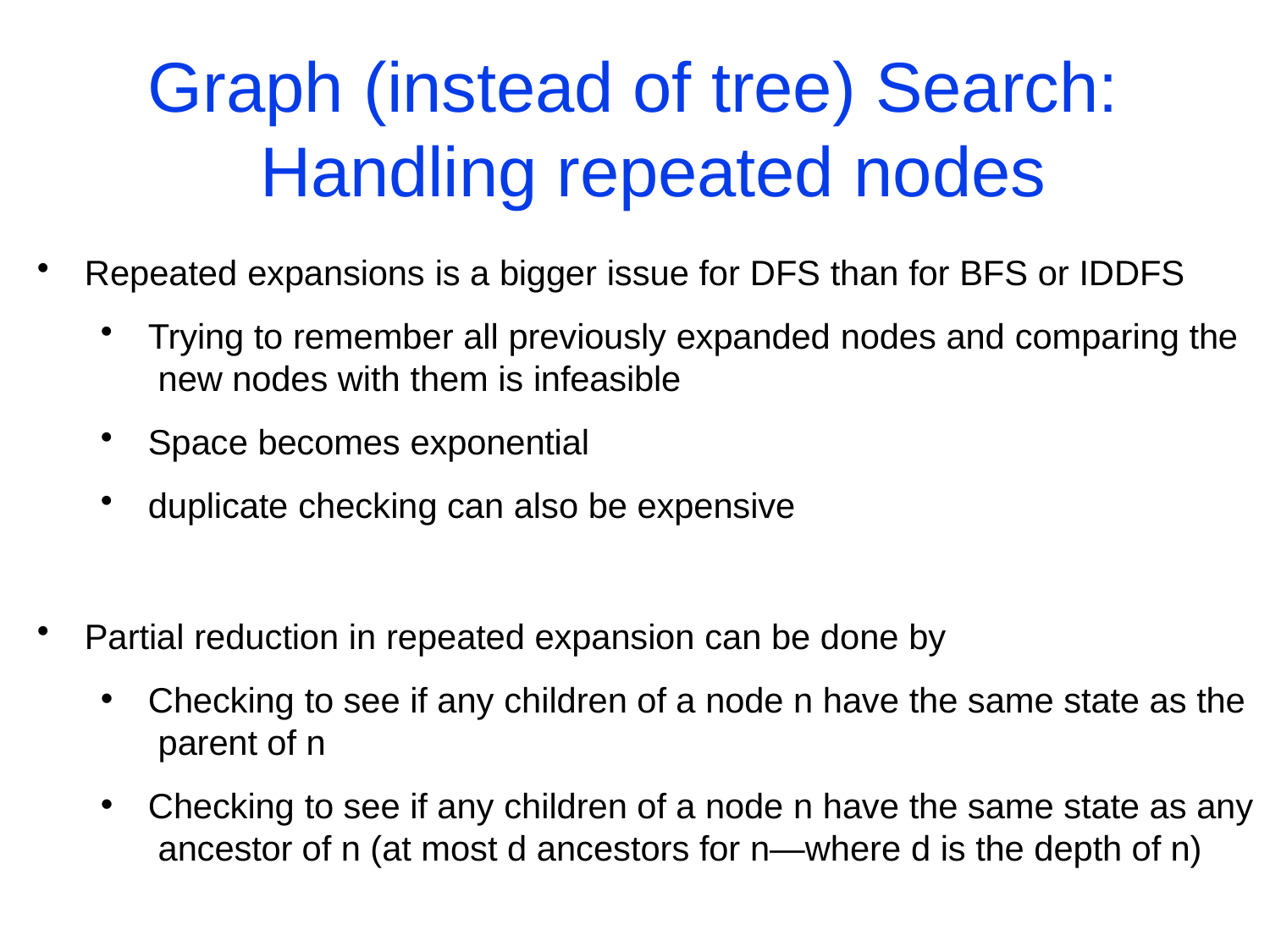

# Graph (instead of tree) Search:  Handling repeated nodes
Repeated expansions is a bigger issue for DFS than for BFS or IDDFS
Trying to remember all previously expanded nodes and comparing the  new nodes with them is infeasible
Space becomes exponential
duplicate checking can also be expensive

Partial reduction in repeated expansion can be done by
Checking to see if any children of a node n have the same state as the  parent of n
Checking to see if any children of a node n have the same state as any  ancestor of n (at most d ancestors for n—where d is the depth of n)